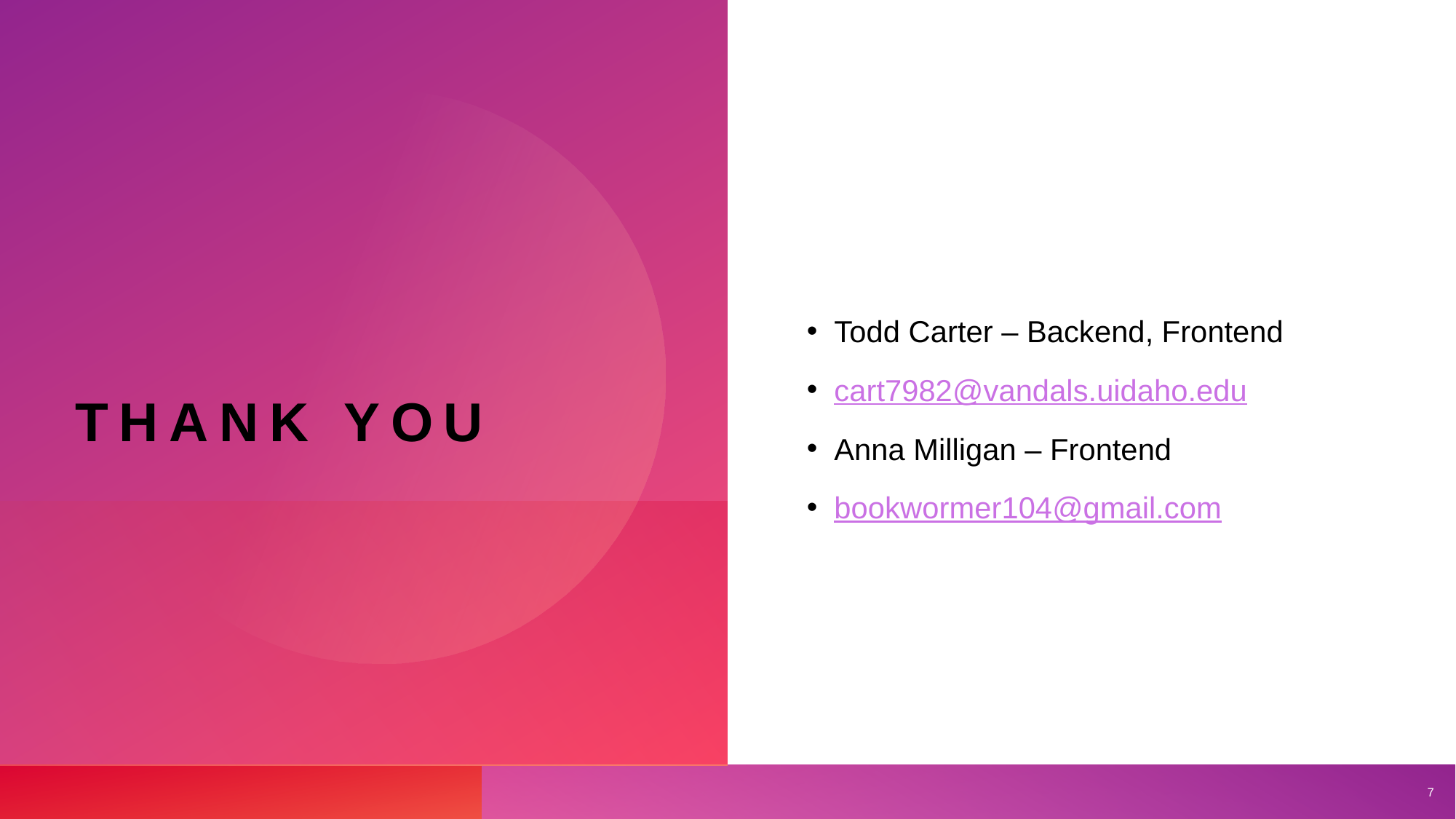

# Thank you
Todd Carter – Backend, Frontend
cart7982@vandals.uidaho.edu
Anna Milligan – Frontend
bookwormer104@gmail.com

7